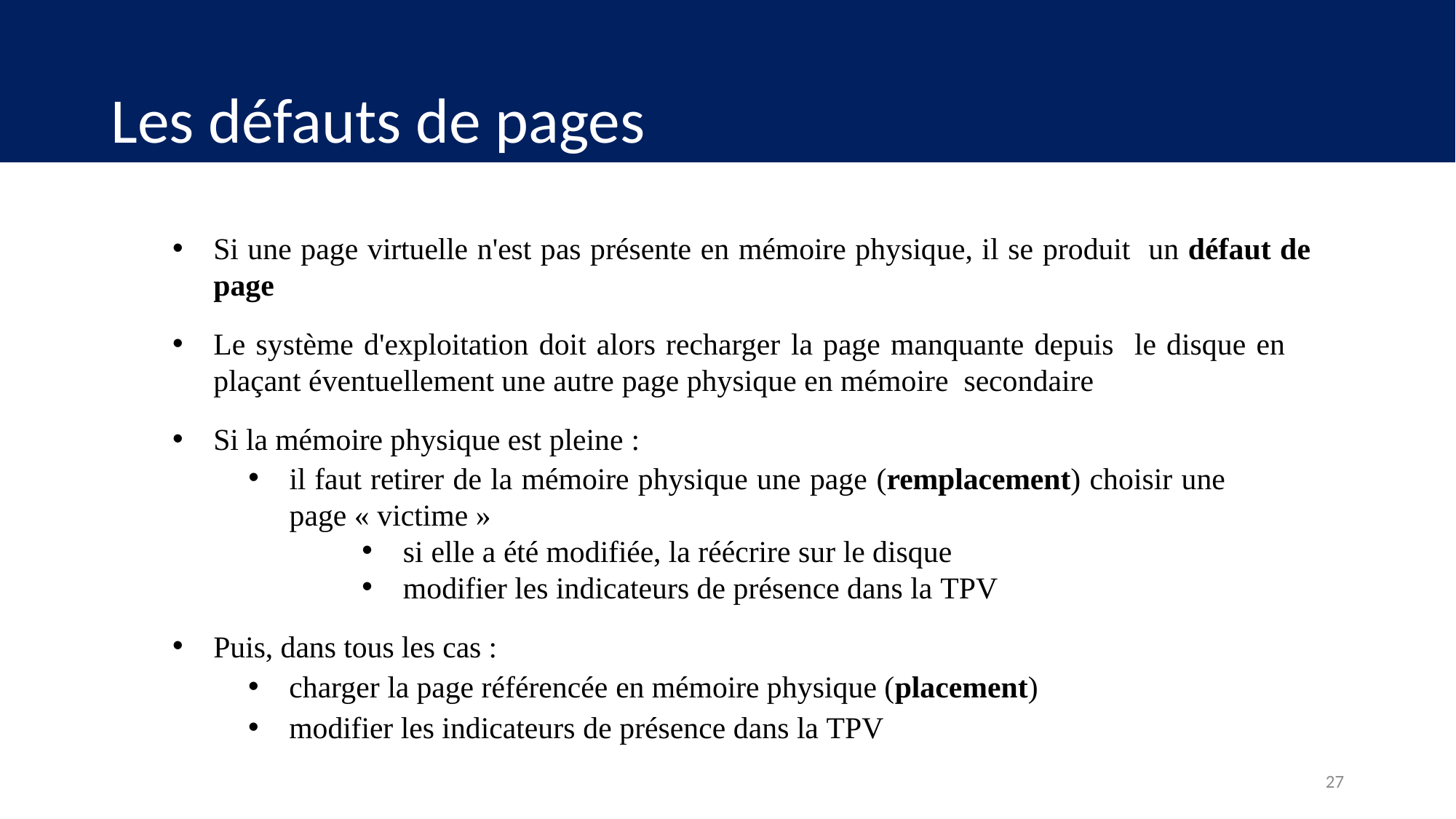

# Les défauts de pages
Si une page virtuelle n'est pas présente en mémoire physique, il se produit  un défaut de page
Le système d'exploitation doit alors recharger la page manquante depuis  le disque en plaçant éventuellement une autre page physique en mémoire  secondaire
Si la mémoire physique est pleine :
il faut retirer de la mémoire physique une page (remplacement) choisir une page « victime »
si elle a été modifiée, la réécrire sur le disque
modifier les indicateurs de présence dans la TPV
Puis, dans tous les cas :
charger la page référencée en mémoire physique (placement)
modifier les indicateurs de présence dans la TPV
27